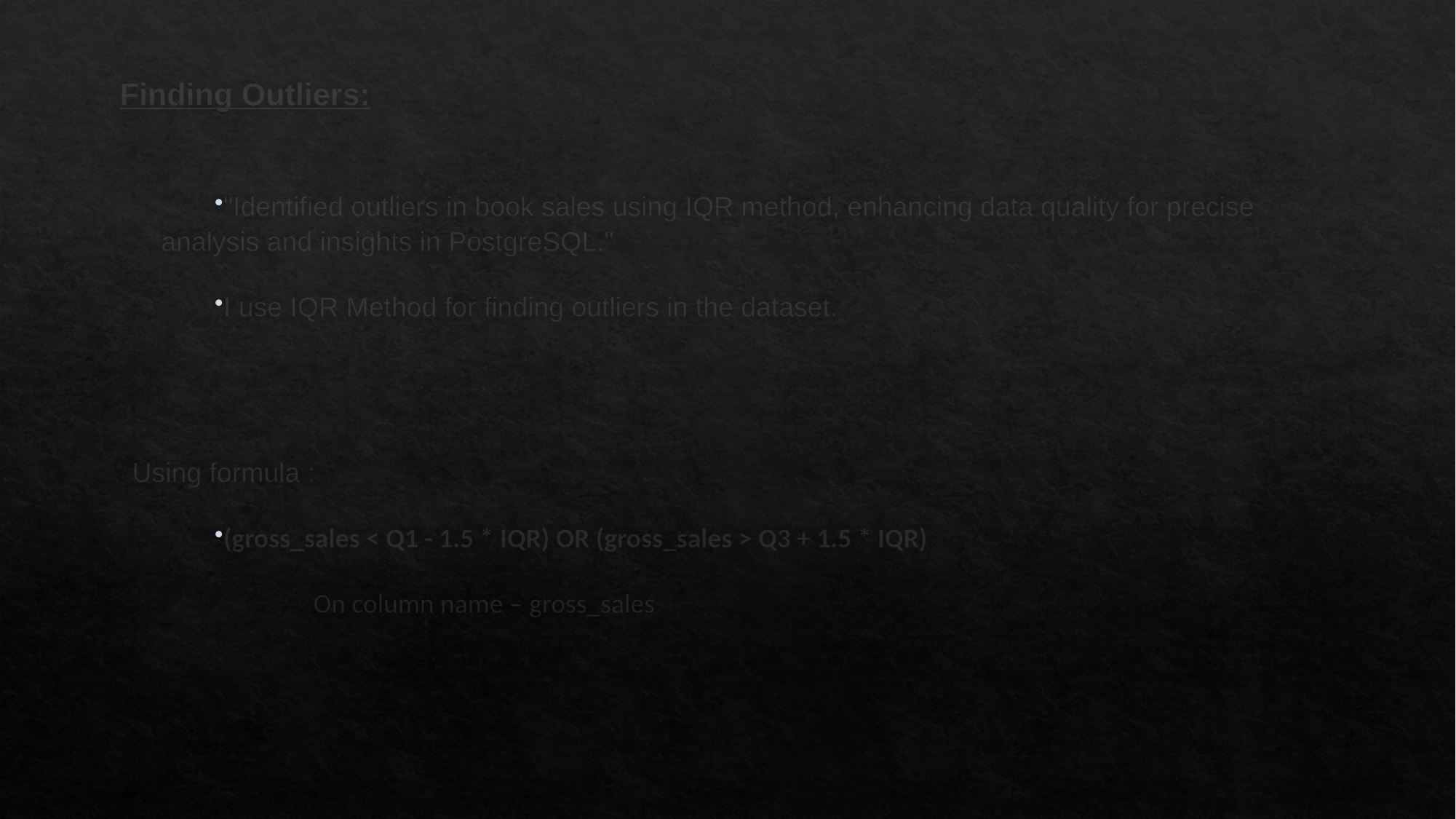

# Finding Outliers:
"Identified outliers in book sales using IQR method, enhancing data quality for precise analysis and insights in PostgreSQL."
I use IQR Method for finding outliers in the dataset.

 Using formula :
(gross_sales < Q1 - 1.5 * IQR) OR (gross_sales > Q3 + 1.5 * IQR)
	       On column name – gross_sales